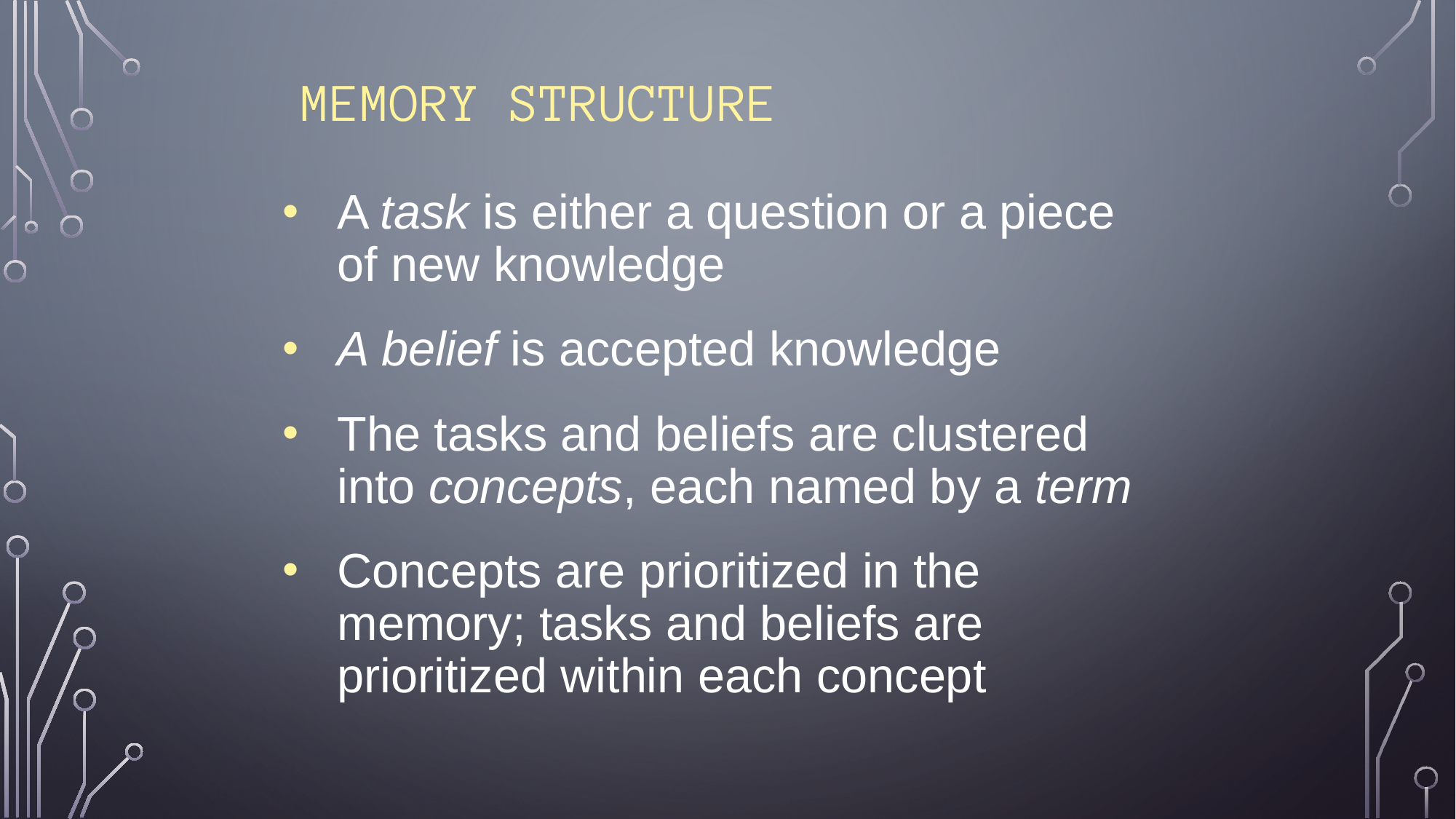

# Memory Structure
A task is either a question or a piece of new knowledge
A belief is accepted knowledge
The tasks and beliefs are clustered into concepts, each named by a term
Concepts are prioritized in the memory; tasks and beliefs are prioritized within each concept